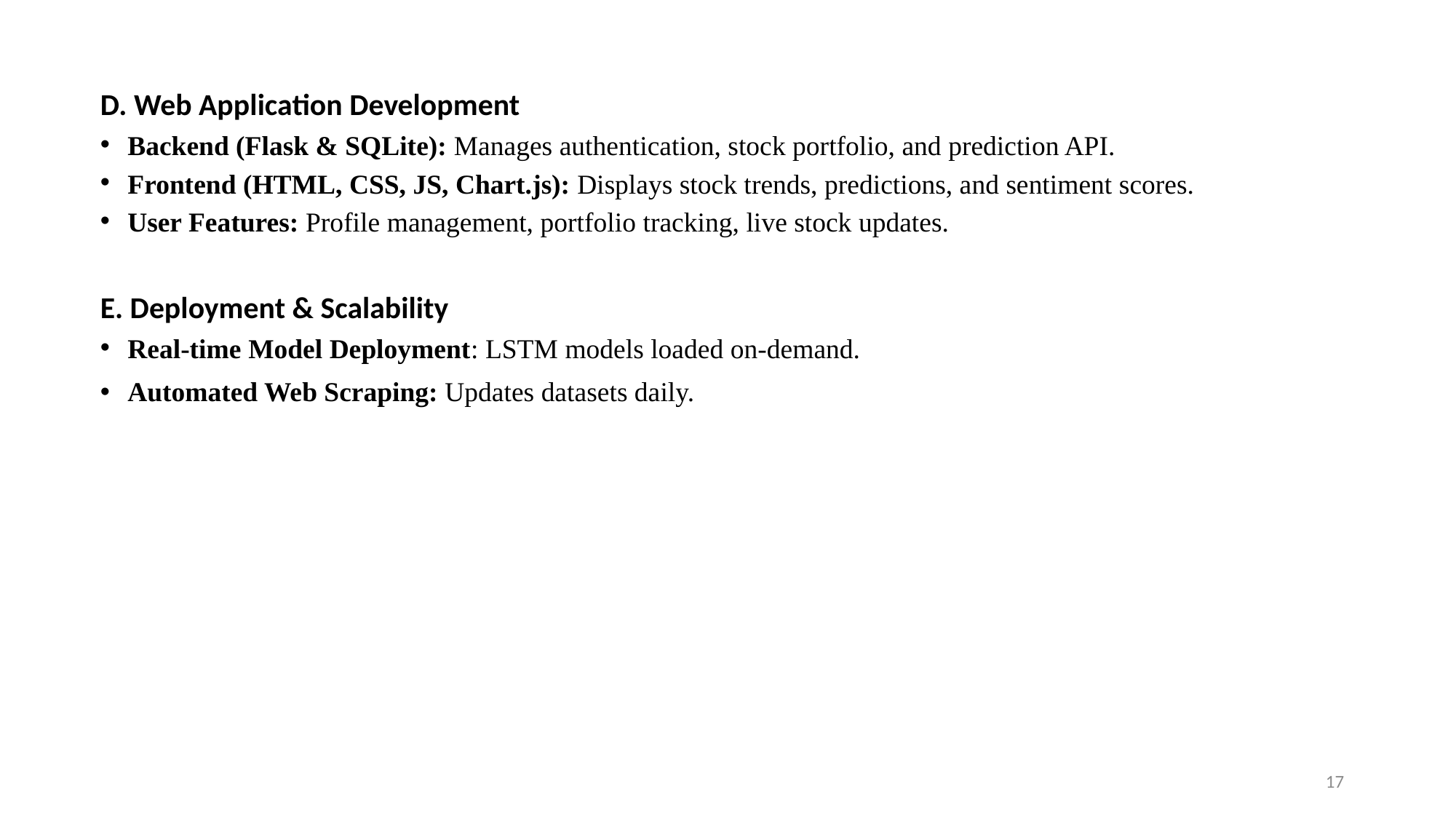

D. Web Application Development
Backend (Flask & SQLite): Manages authentication, stock portfolio, and prediction API.
Frontend (HTML, CSS, JS, Chart.js): Displays stock trends, predictions, and sentiment scores.
User Features: Profile management, portfolio tracking, live stock updates.

E. Deployment & Scalability
Real-time Model Deployment: LSTM models loaded on-demand.
Automated Web Scraping: Updates datasets daily.
17